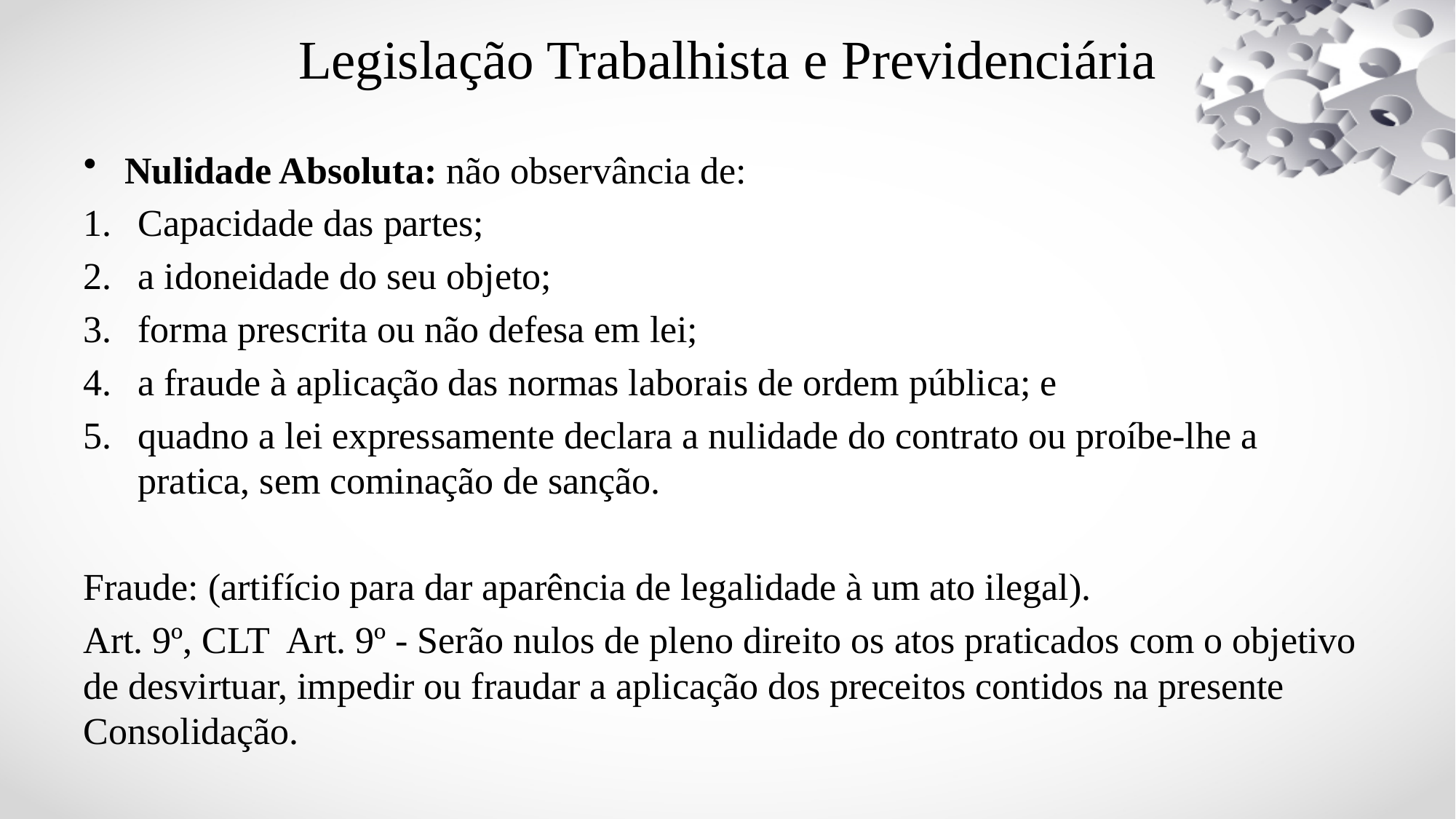

# Legislação Trabalhista e Previdenciária
Nulidade Absoluta: não observância de:
Capacidade das partes;
a idoneidade do seu objeto;
forma prescrita ou não defesa em lei;
a fraude à aplicação das normas laborais de ordem pública; e
quadno a lei expressamente declara a nulidade do contrato ou proíbe-lhe a pratica, sem cominação de sanção.

Fraude: (artifício para dar aparência de legalidade à um ato ilegal).
Art. 9º, CLT  Art. 9º - Serão nulos de pleno direito os atos praticados com o objetivo de desvirtuar, impedir ou fraudar a aplicação dos preceitos contidos na presente Consolidação.